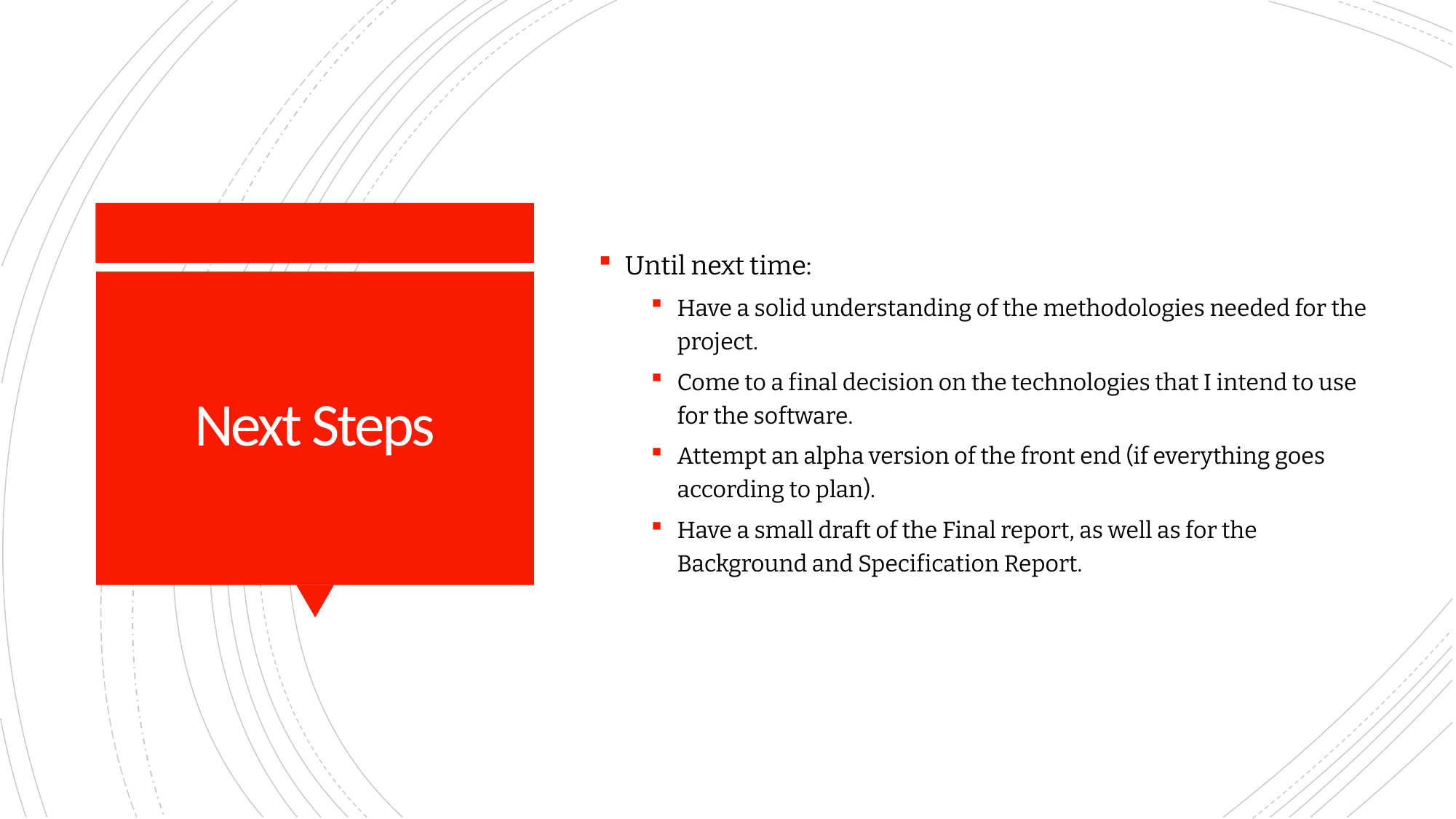

Until next time:
Have a solid understanding of the methodologies needed for the project.
Come to a final decision on the technologies that I intend to use for the software.
Attempt an alpha version of the front end (if everything goes according to plan).
Have a small draft of the Final report, as well as for the Background and Specification Report.
# Next Steps